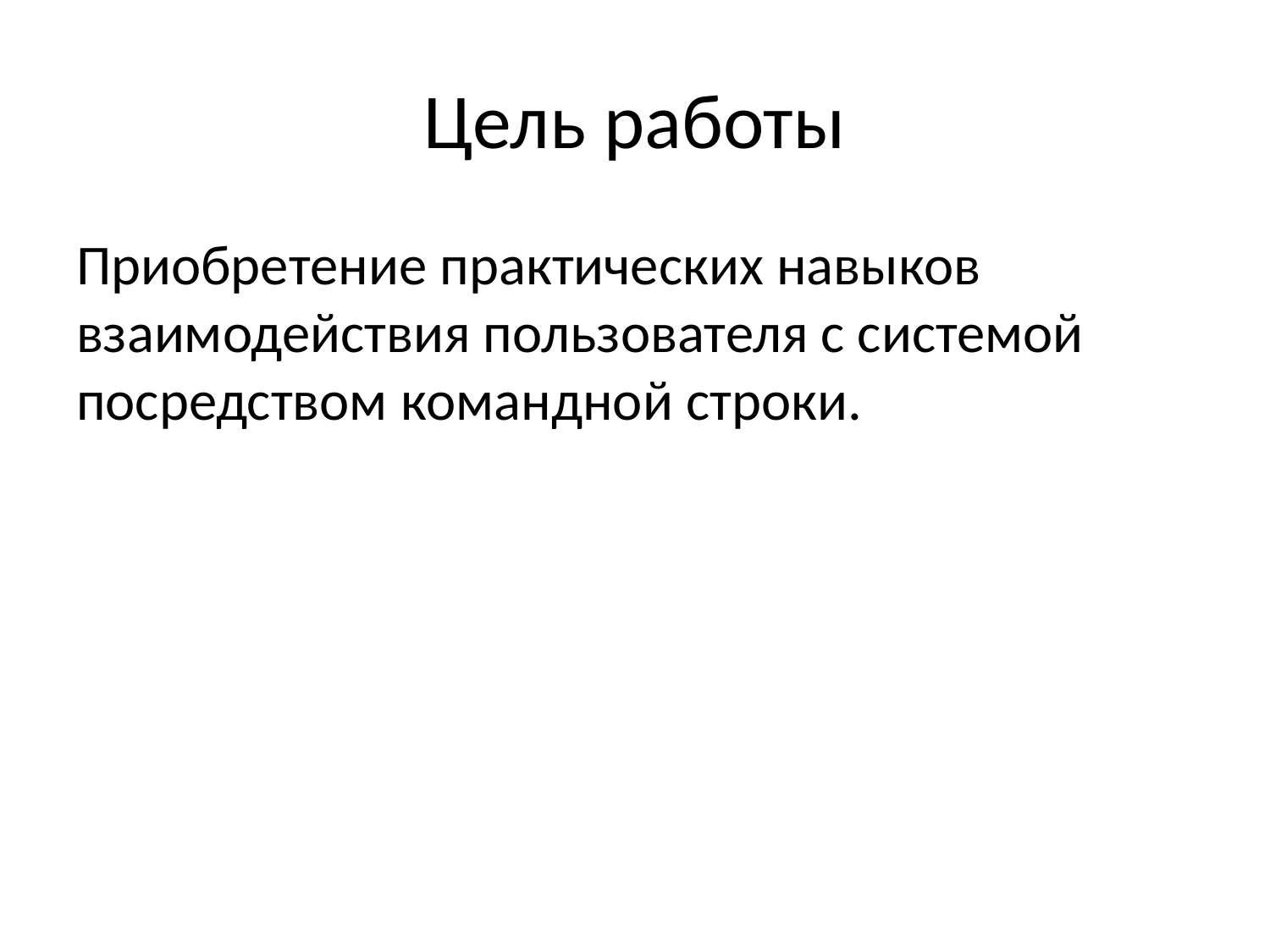

# Цель работы
Приобретение практических навыков взаимодействия пользователя с системой посредством командной строки.